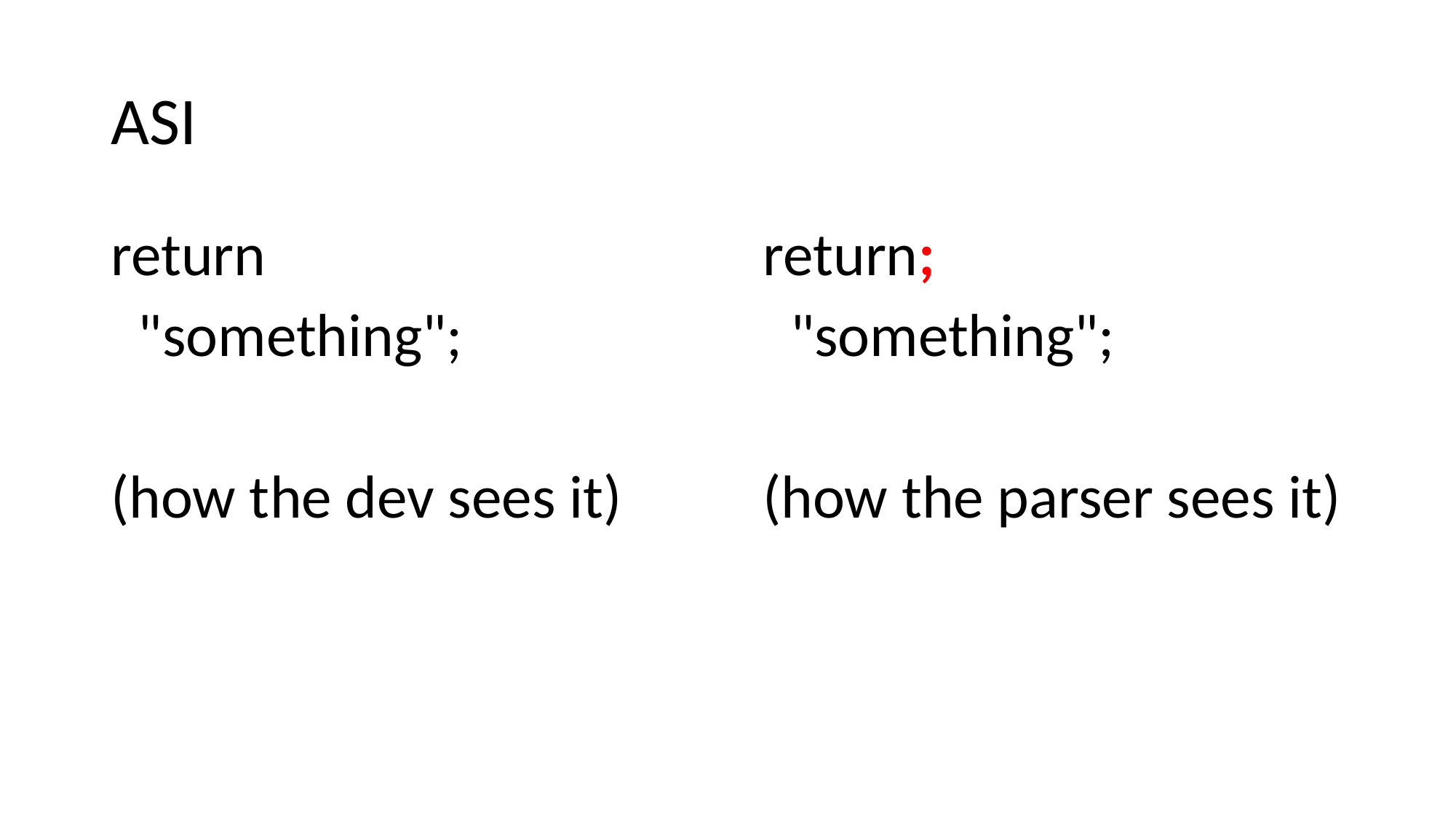

# ASI
return
  "something";

(how the dev sees it)

return;
  "something";

(how the parser sees it)